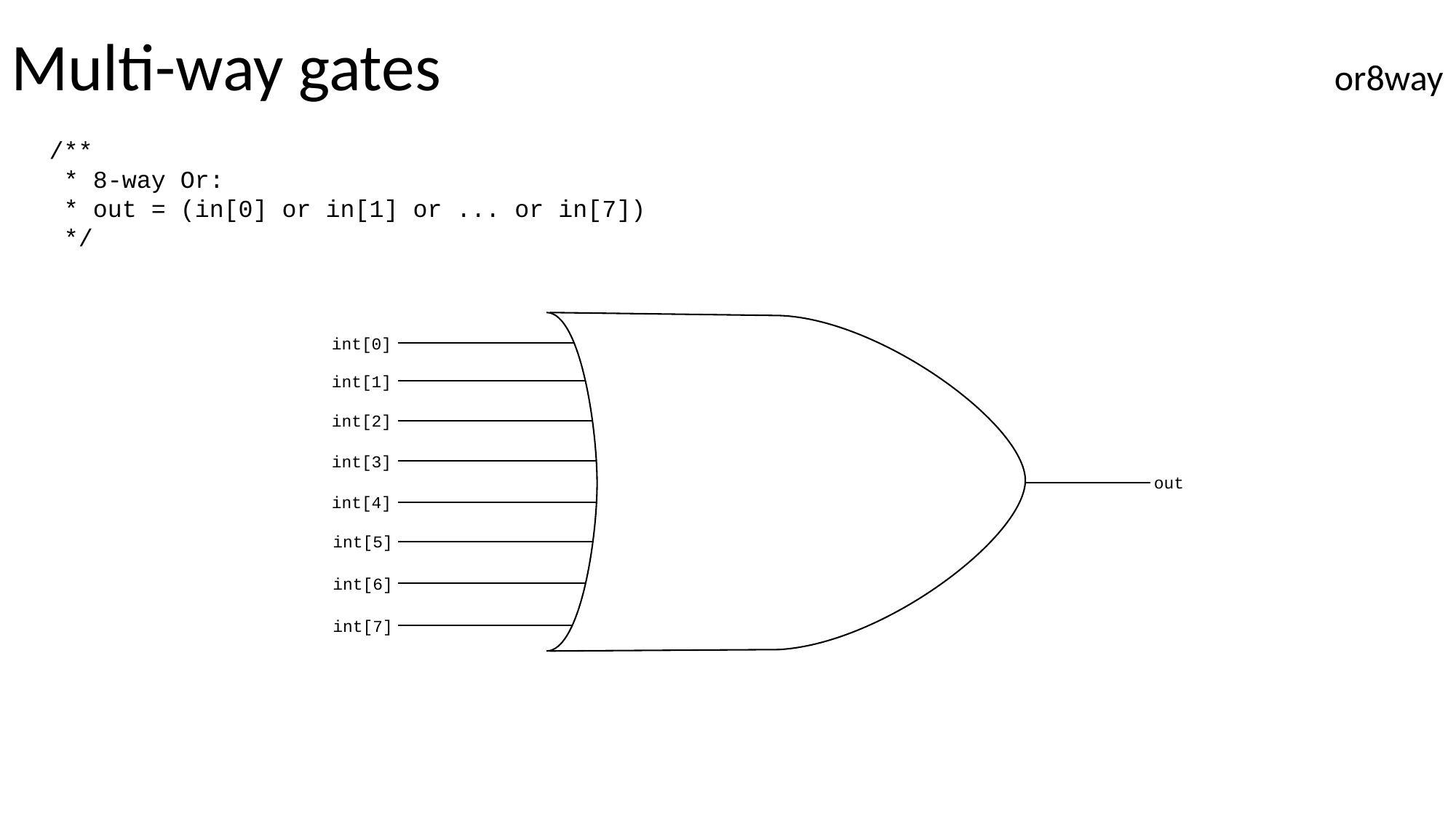

# Multi-way gates								               or8way
/**
 * 8-way Or:
 * out = (in[0] or in[1] or ... or in[7])
 */

int[0]
int[1]
int[2]

int[3]
out
int[4]
int[5]

int[6]
int[7]